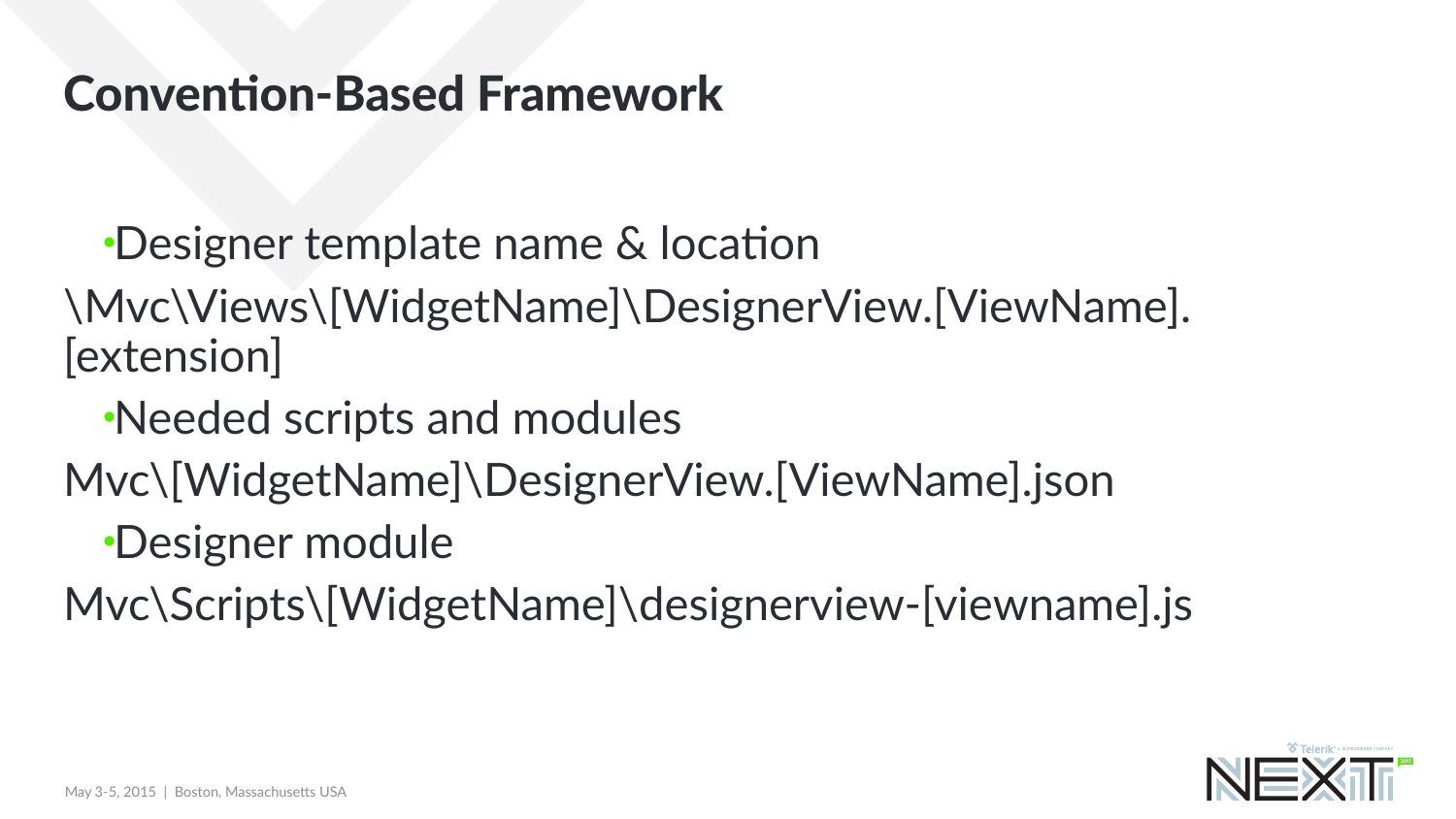

# Convention-Based Framework
Designer template name & location
\Mvc\Views\[WidgetName]\DesignerView.[ViewName].[extension]
Needed scripts and modules
Mvc\[WidgetName]\DesignerView.[ViewName].json
Designer module
Mvc\Scripts\[WidgetName]\designerview-[viewname].js